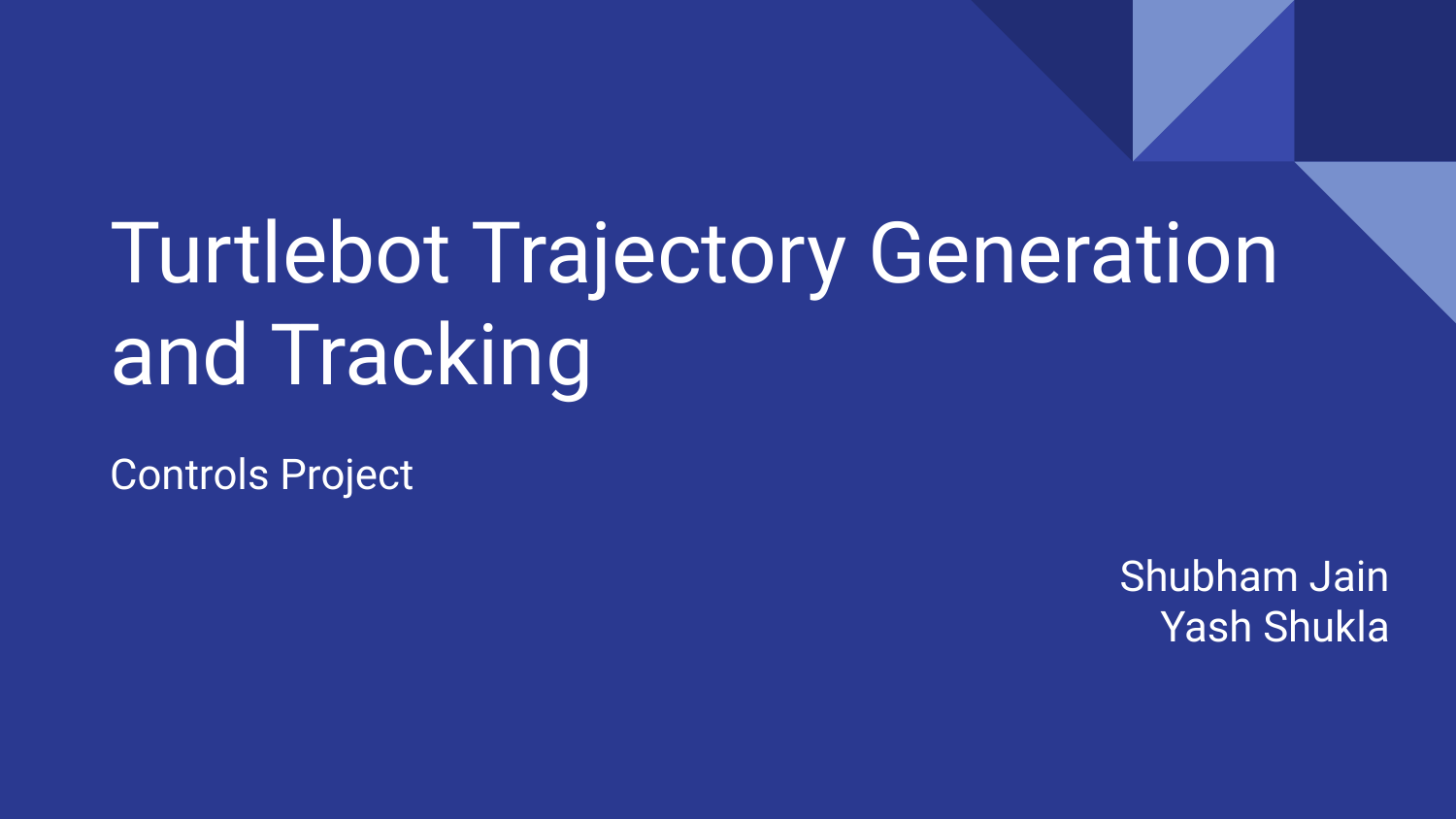

# Turtlebot Trajectory Generation and Tracking
Controls Project

Shubham Jain
Yash Shukla